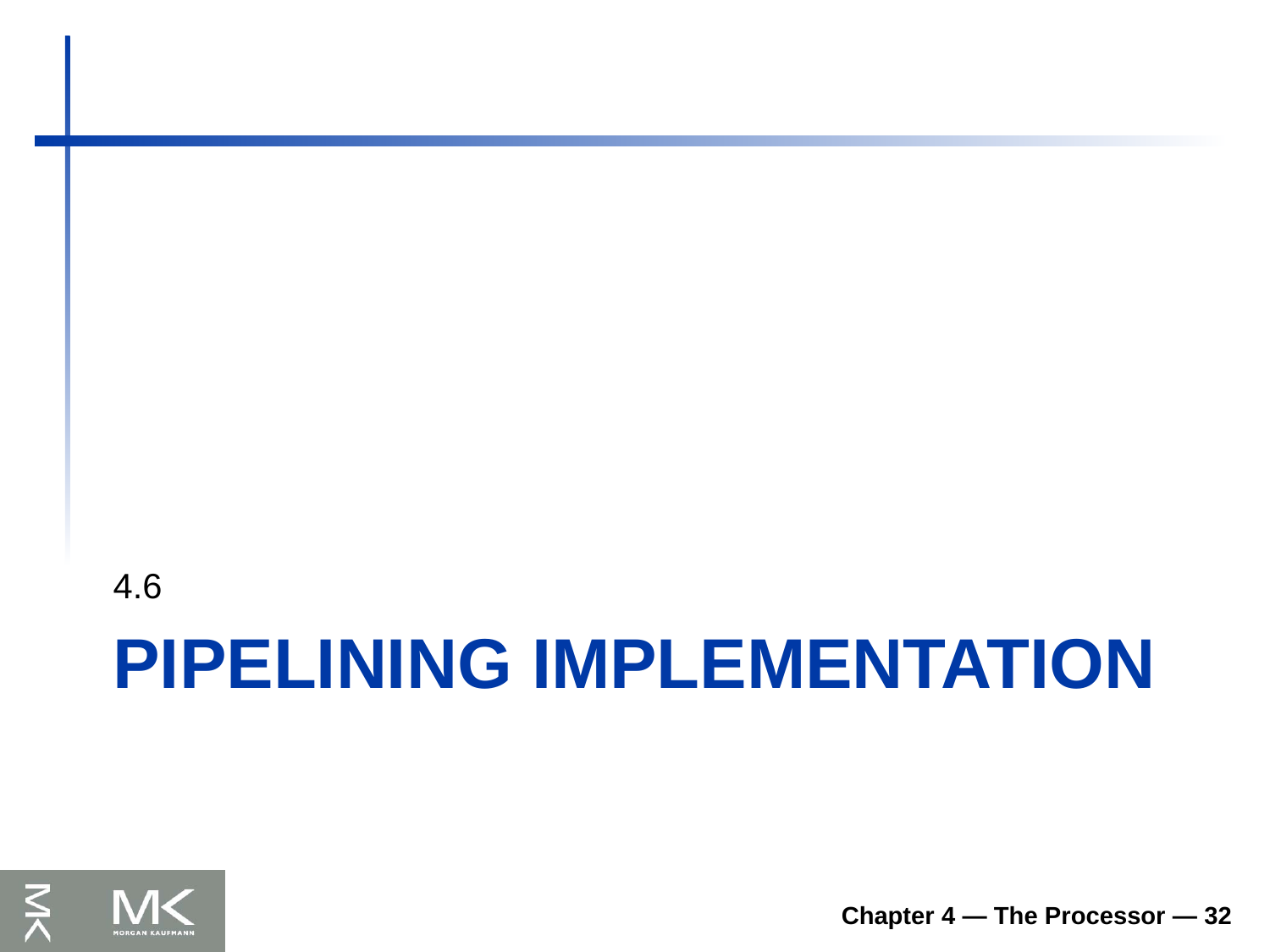

4.6
# Pipelining IMPLEMENTATION
Chapter 4 — The Processor — 32